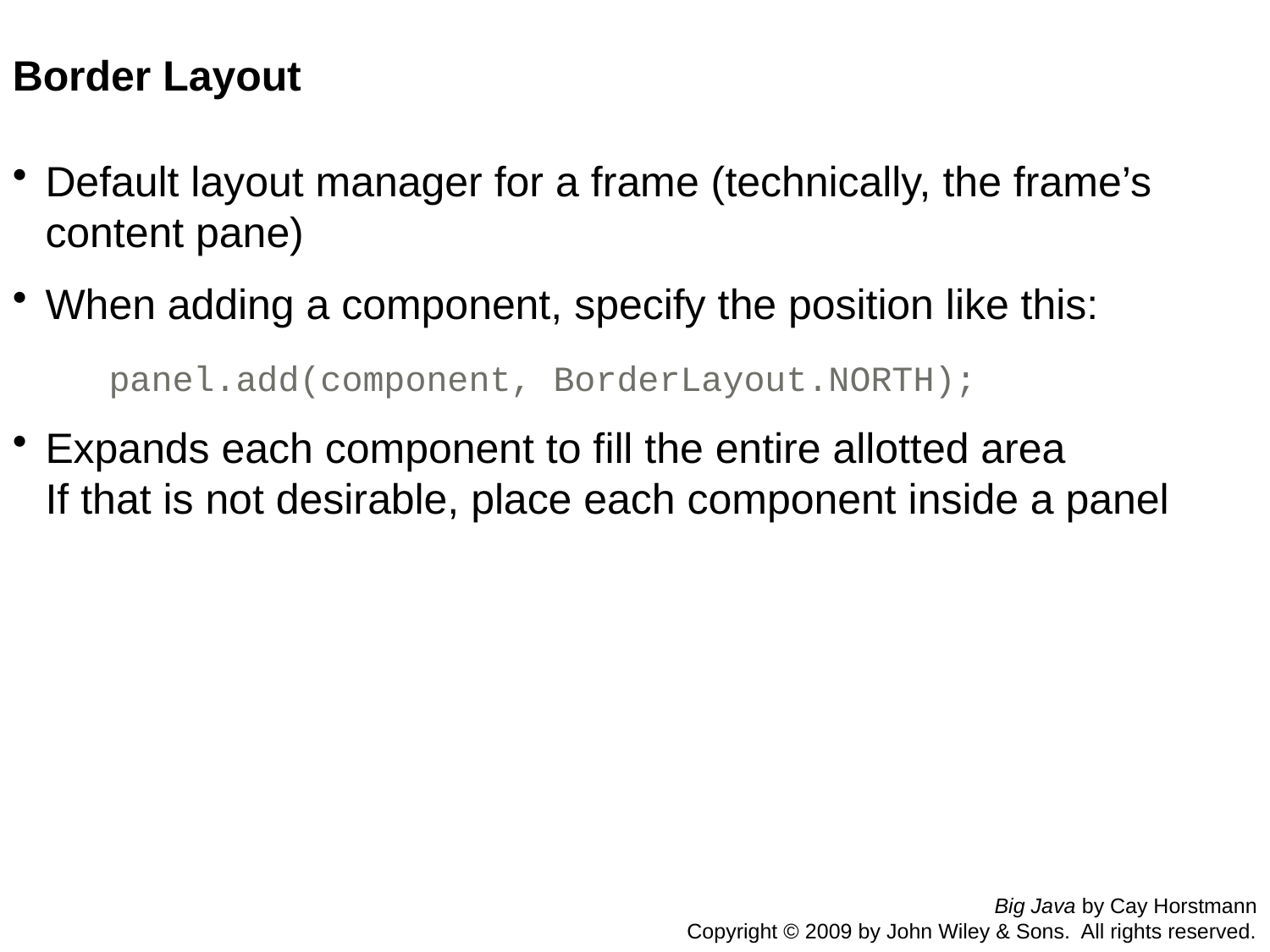

Border Layout
Default layout manager for a frame (technically, the frame’s content pane)
When adding a component, specify the position like this:
	panel.add(component, BorderLayout.NORTH);
Expands each component to fill the entire allotted area
If that is not desirable, place each component inside a panel